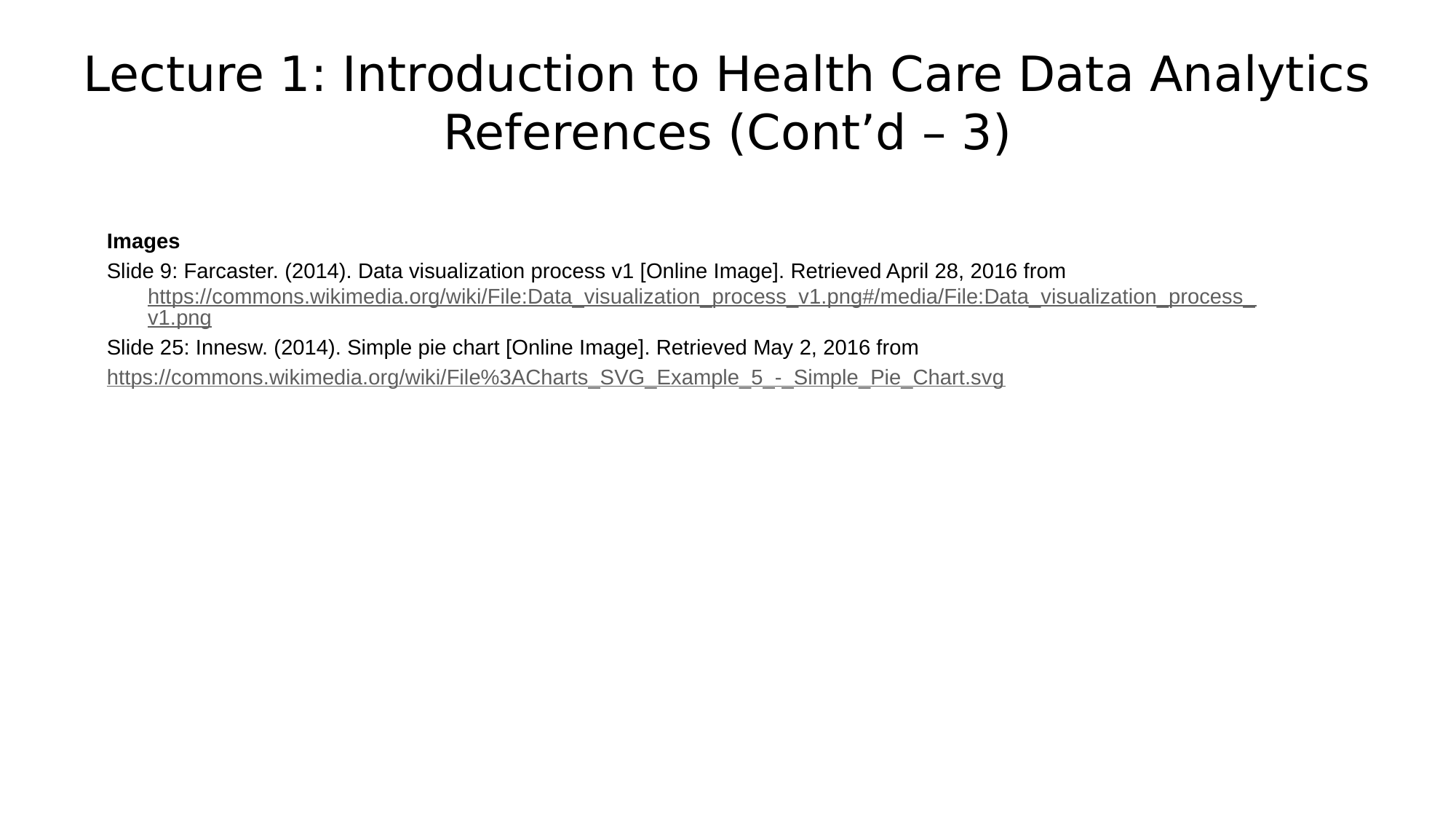

# Lecture 1: Introduction to Health Care Data Analytics References (Cont’d – 3)
Images
Slide 9: Farcaster. (2014). Data visualization process v1 [Online Image]. Retrieved April 28, 2016 from https://commons.wikimedia.org/wiki/File:Data_visualization_process_v1.png#/media/File:Data_visualization_process_v1.png
Slide 25: Innesw. (2014). Simple pie chart [Online Image]. Retrieved May 2, 2016 from
https://commons.wikimedia.org/wiki/File%3ACharts_SVG_Example_5_-_Simple_Pie_Chart.svg